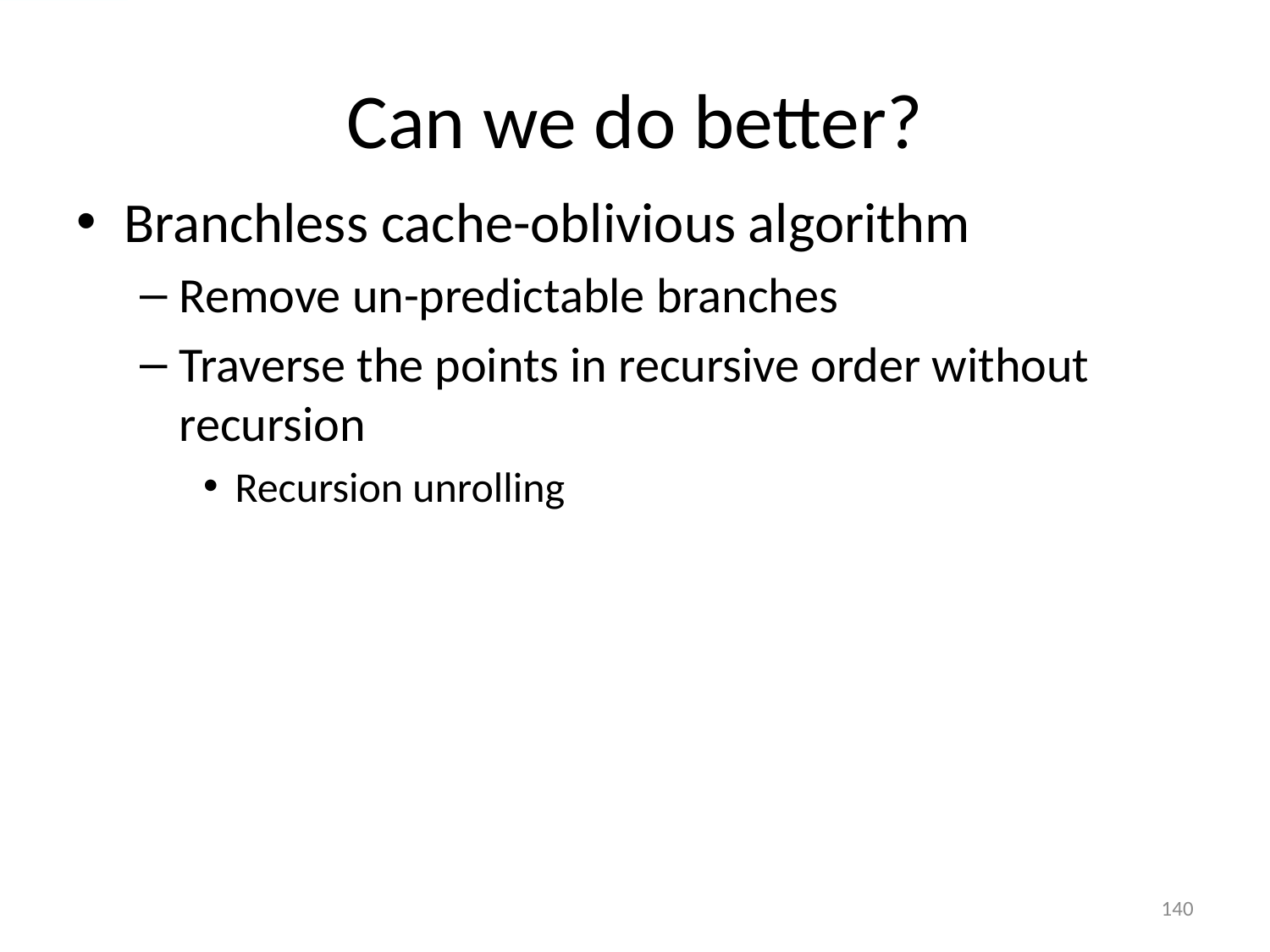

# Can we do better?
Branchless cache-oblivious algorithm
Remove un-predictable branches
Traverse the points in recursive order without recursion
Recursion unrolling
140